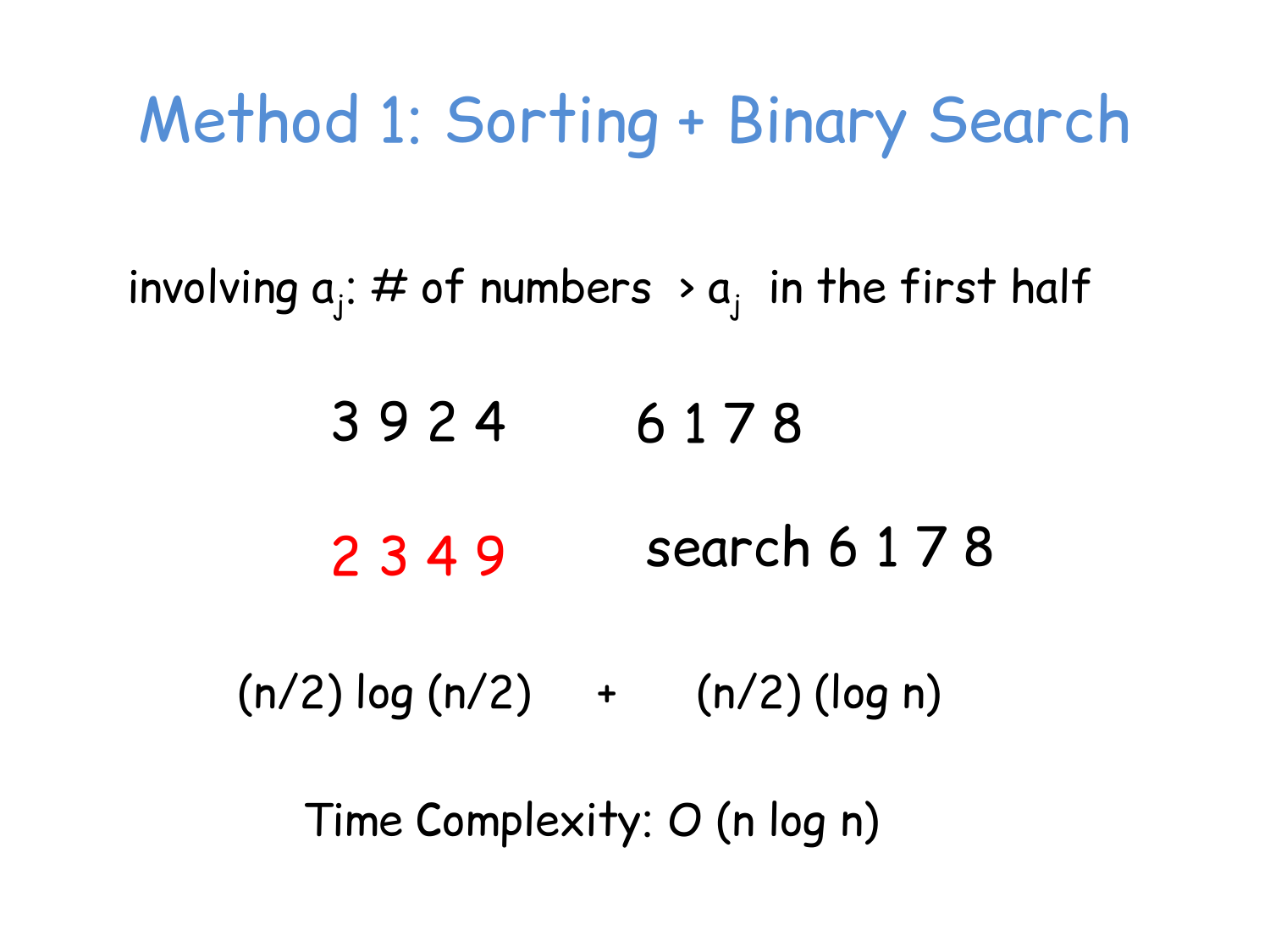

# Method 1: Sorting + Binary Search
involving aj: # of numbers  > aj  in the first half
3 9 2 4
6 1 7 8
search 6 1 7 8
2 3 4 9
(n/2) log (n/2)     +      (n/2) (log n)
Time Complexity: O (n log n)